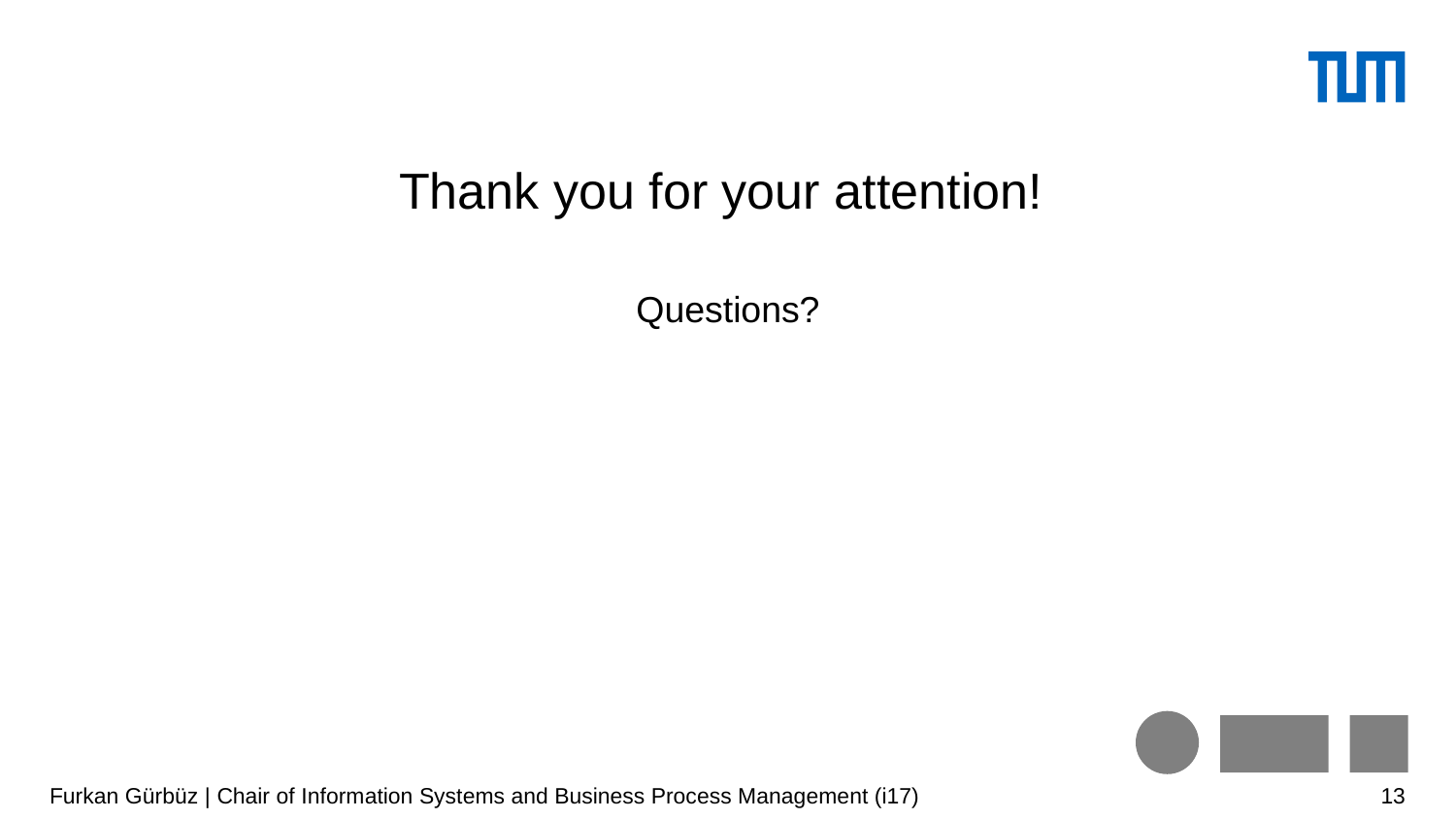

# Thank you for your attention!
Questions?
Furkan Gürbüz | Chair of Information Systems and Business Process Management (i17)
13